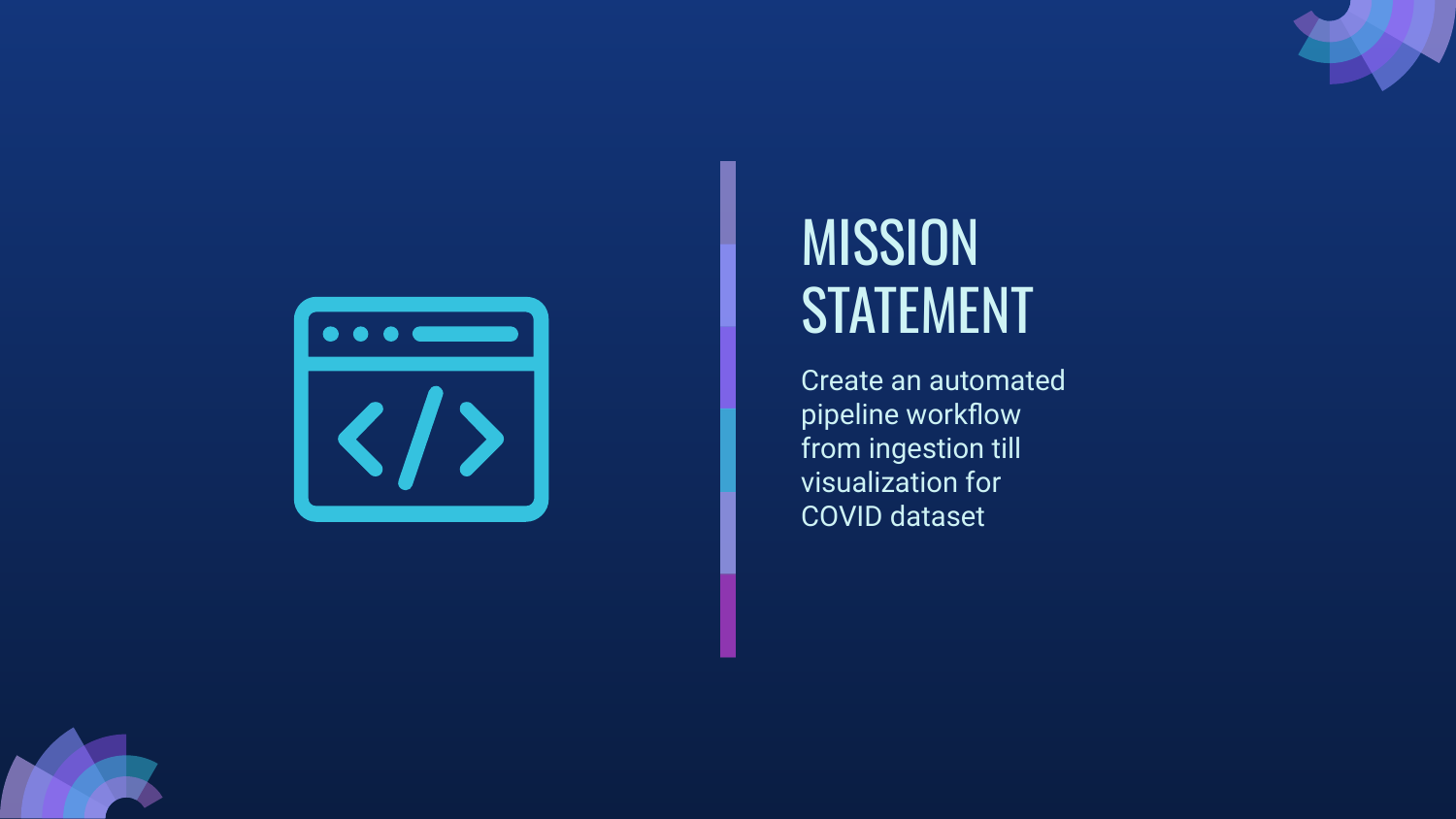

# MISSION STATEMENT

Create an automated pipeline workflow from ingestion till visualization for COVID dataset